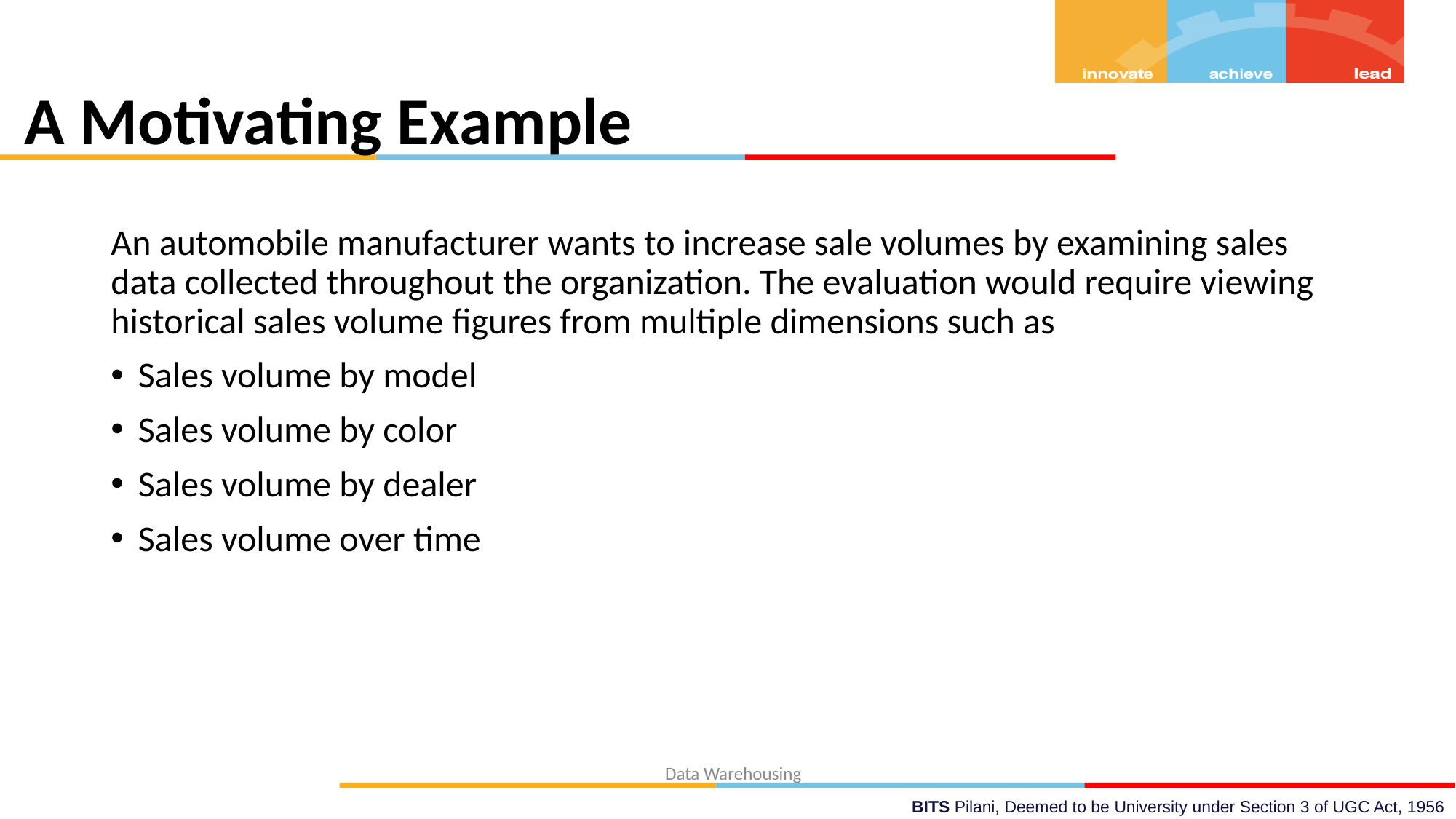

# A Motivating Example
An automobile manufacturer wants to increase sale volumes by examining sales data collected throughout the organization. The evaluation would require viewing historical sales volume figures from multiple dimensions such as
Sales volume by model
Sales volume by color
Sales volume by dealer
Sales volume over time